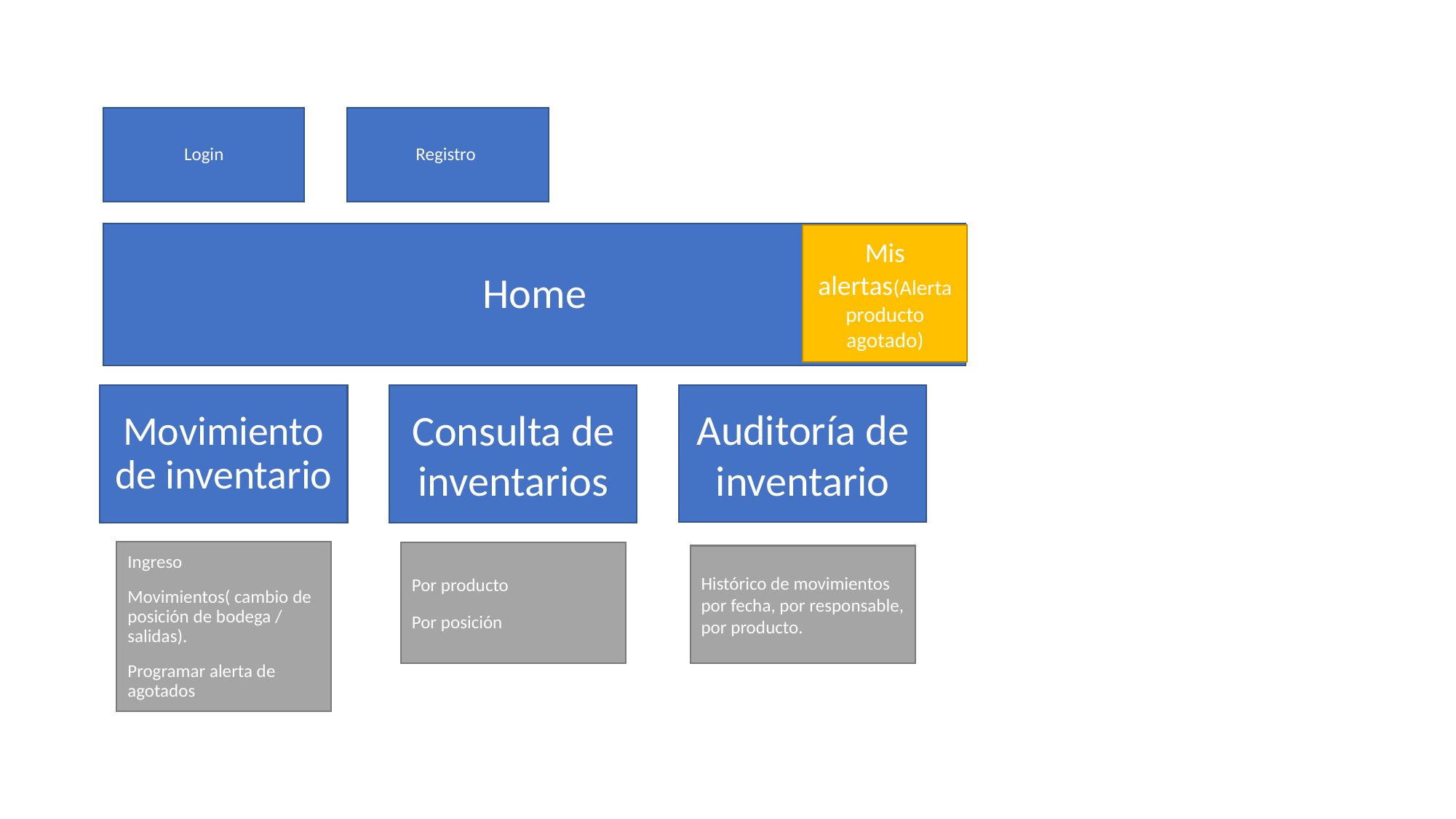

Login
Registro
Home
Mis alertas(Alerta producto agotado)
Movimiento de inventario
Consulta de inventarios
Auditoría de inventario
Ingreso
Movimientos( cambio de posición de bodega / salidas).
Programar alerta de agotados
Por producto
Por posición
Histórico de movimientos por fecha, por responsable, por producto.